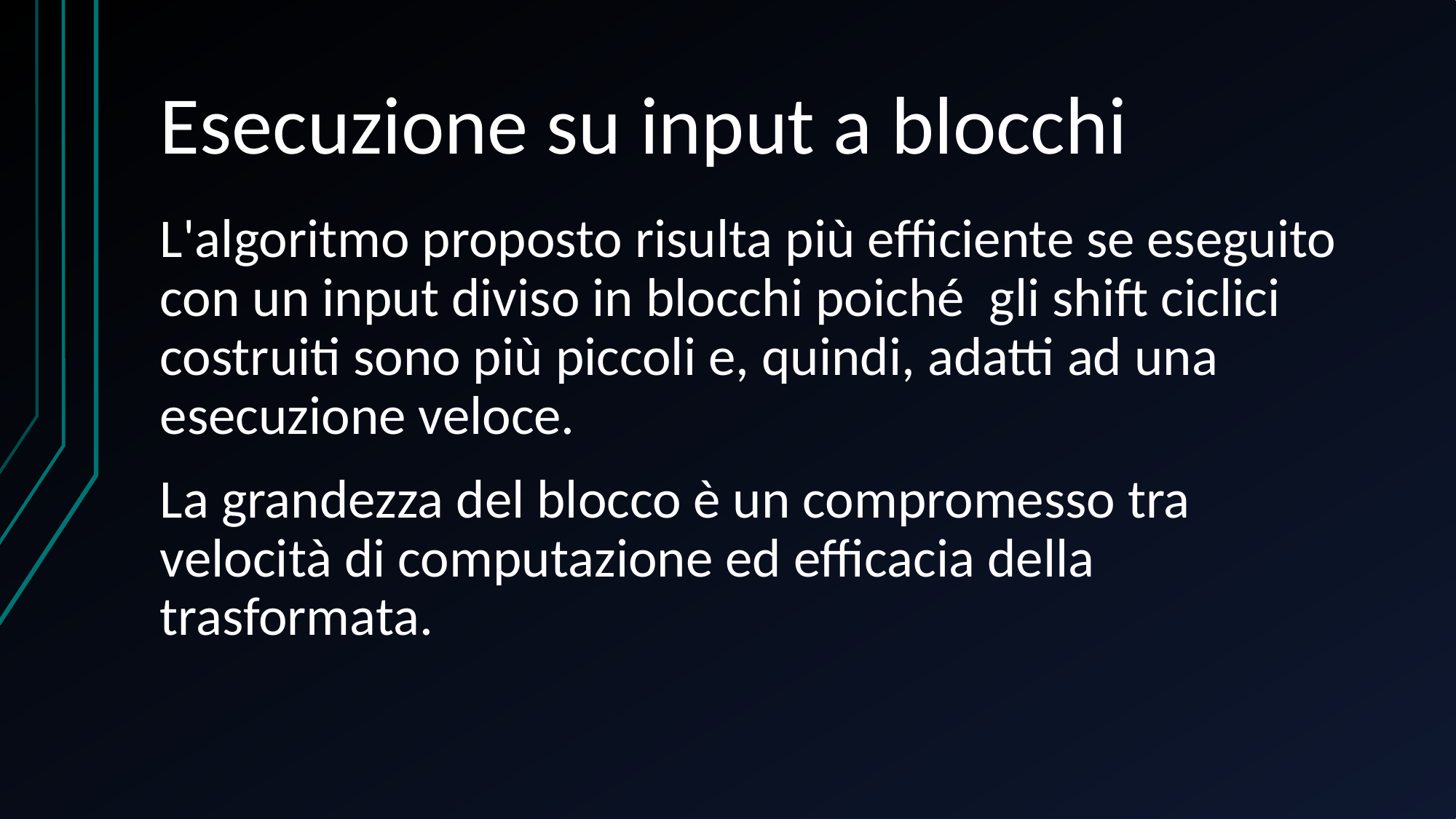

# Esecuzione su input a blocchi
L'algoritmo proposto risulta più efficiente se eseguito con un input diviso in blocchi poiché  gli shift ciclici costruiti sono più piccoli e, quindi, adatti ad una esecuzione veloce.
La grandezza del blocco è un compromesso tra velocità di computazione ed efficacia della trasformata.